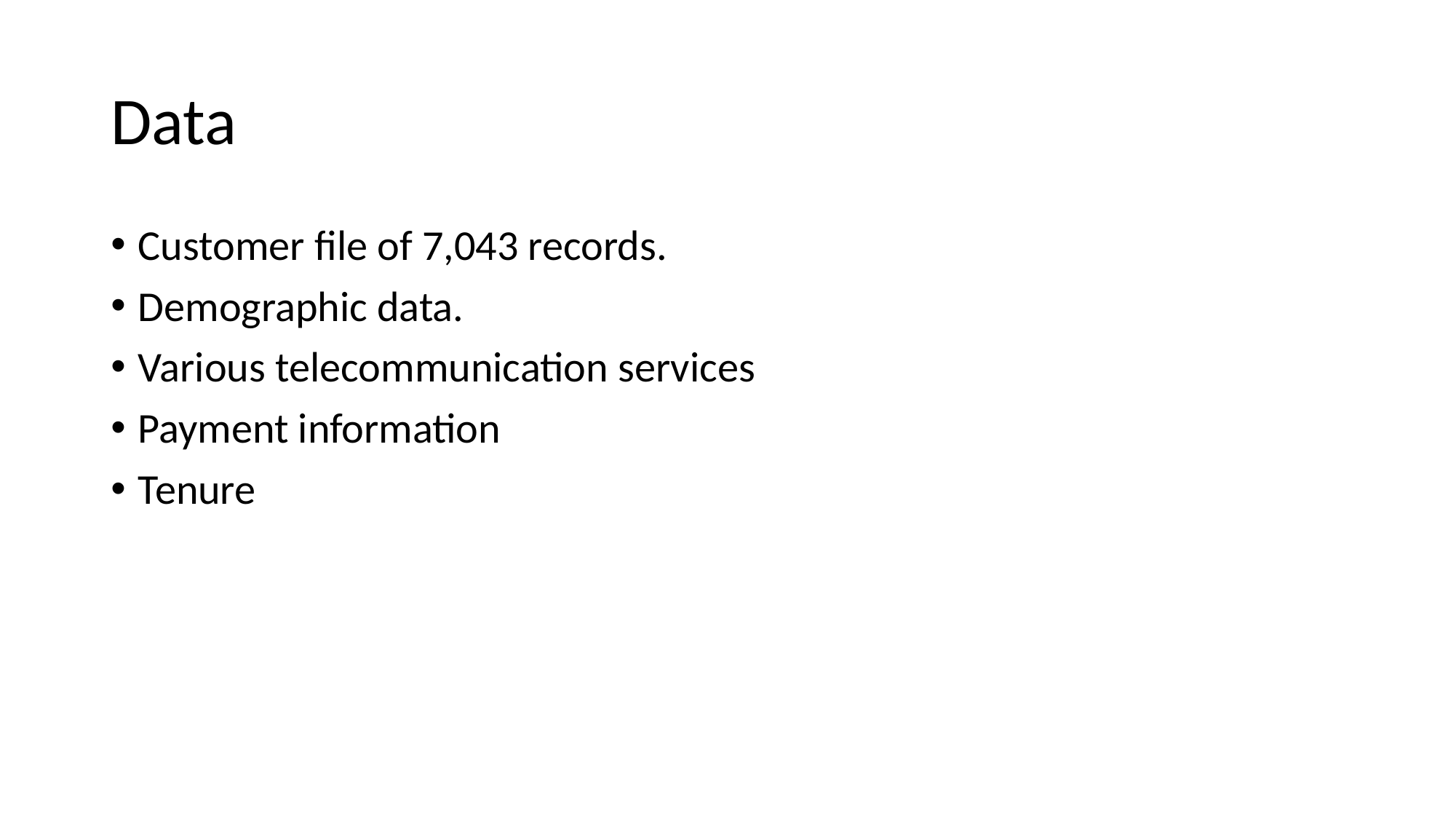

# Data
Customer file of 7,043 records.
Demographic data.
Various telecommunication services
Payment information
Tenure